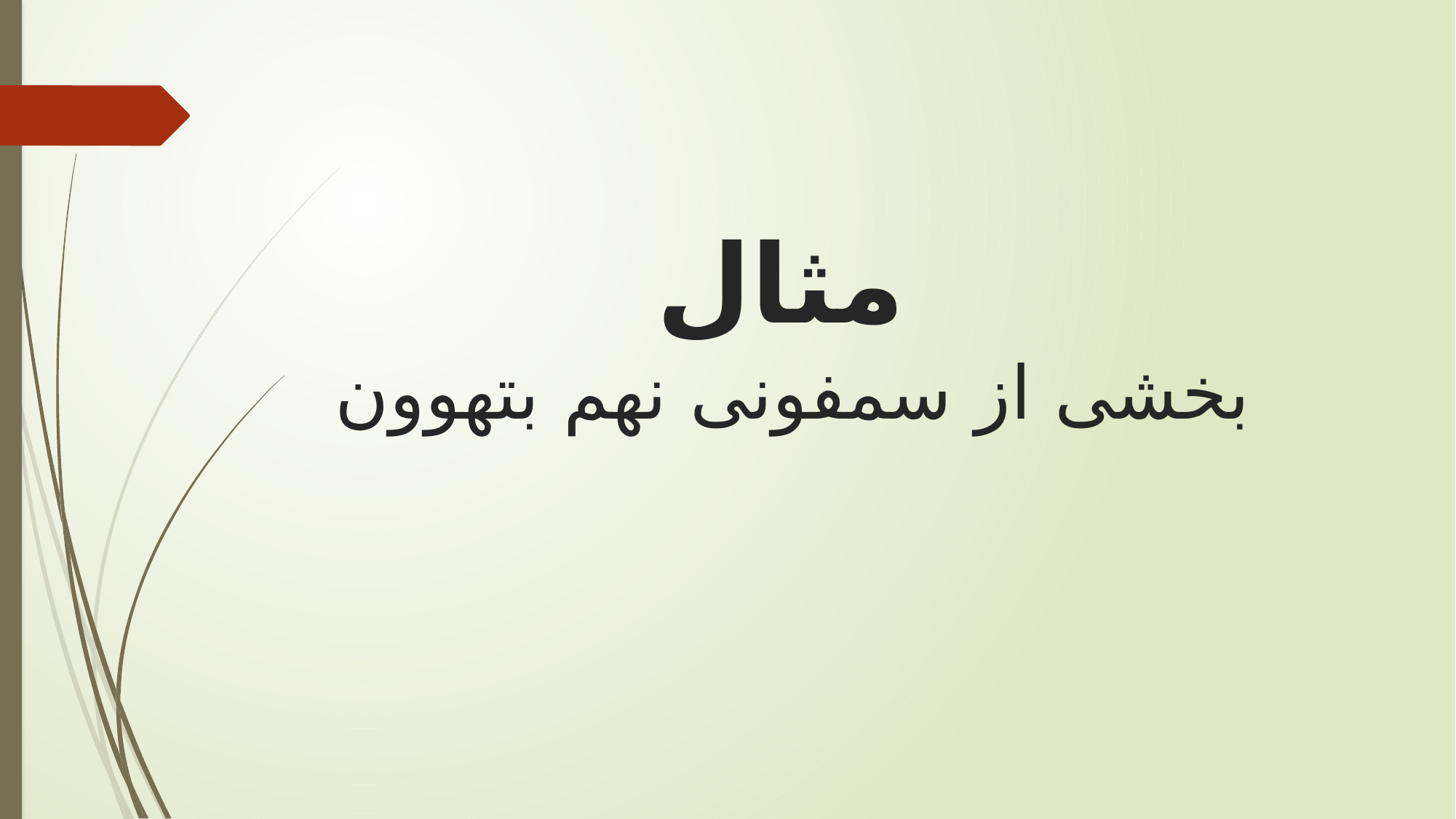

# مثال بخشی از سمفونی نهم بتهوون